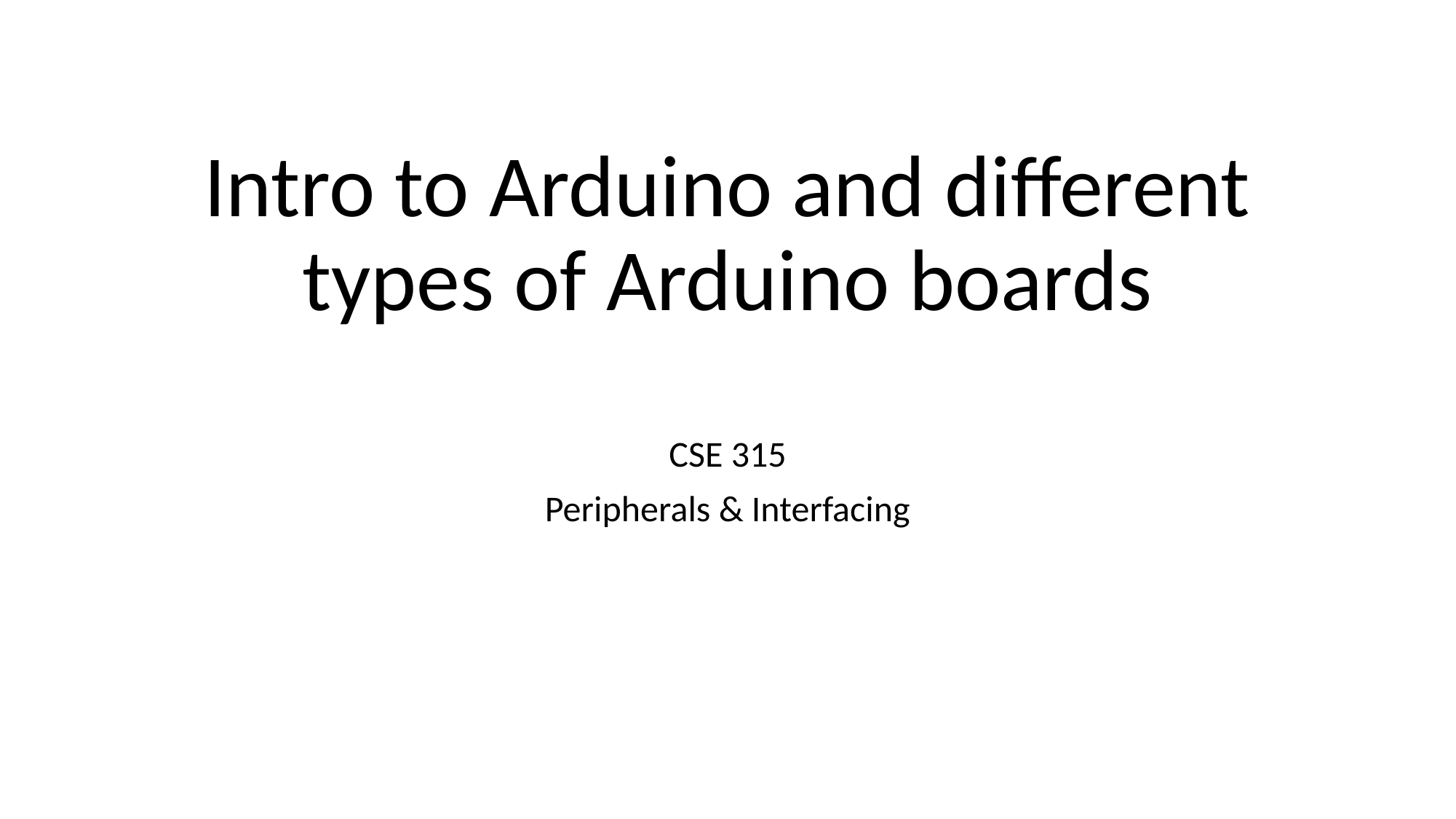

# Intro to Arduino and different types of Arduino boards
CSE 315
Peripherals & Interfacing